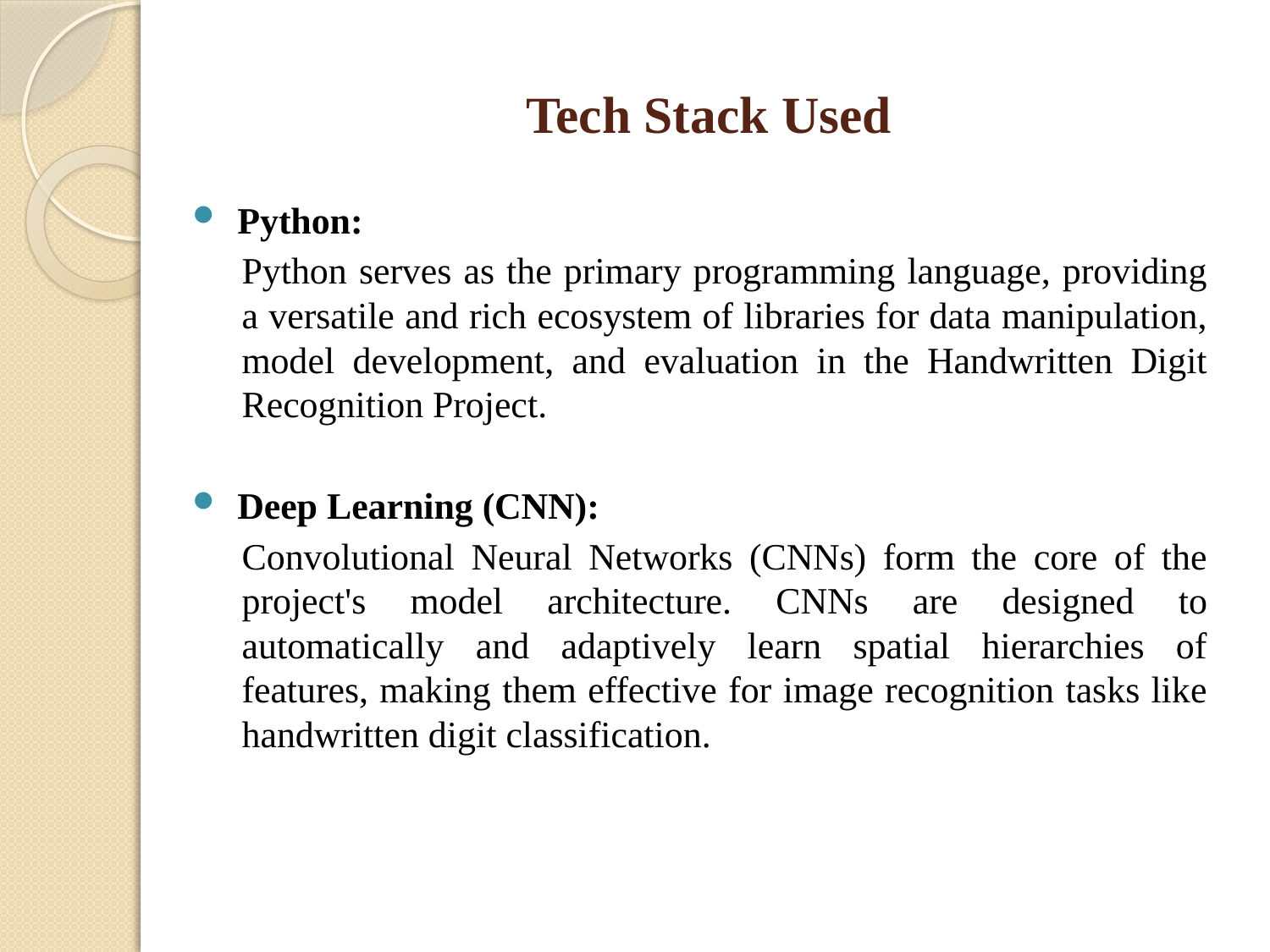

# Tech Stack Used
Python:
Python serves as the primary programming language, providing a versatile and rich ecosystem of libraries for data manipulation, model development, and evaluation in the Handwritten Digit Recognition Project.

Deep Learning (CNN):
Convolutional Neural Networks (CNNs) form the core of the project's model architecture. CNNs are designed to automatically and adaptively learn spatial hierarchies of features, making them effective for image recognition tasks like handwritten digit classification.